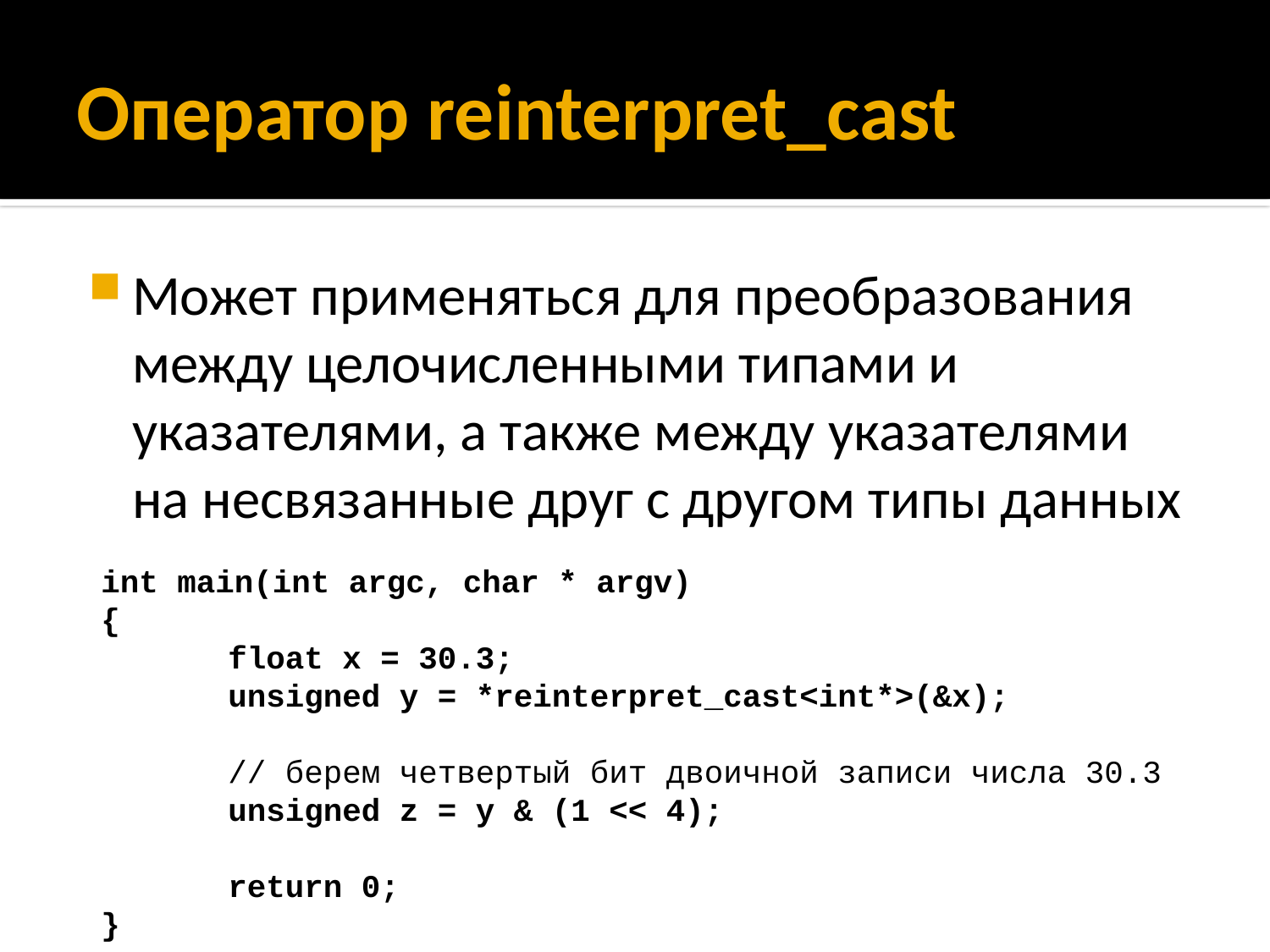

# Оператор reinterpret_cast
Может применяться для преобразования между целочисленными типами и указателями, а также между указателями на несвязанные друг с другом типы данных

int main(int argc, char * argv)
{
	float x = 30.3;
	unsigned y = *reinterpret_cast<int*>(&x);

	// берем четвертый бит двоичной записи числа 30.3
	unsigned z = y & (1 << 4);

	return 0;
}